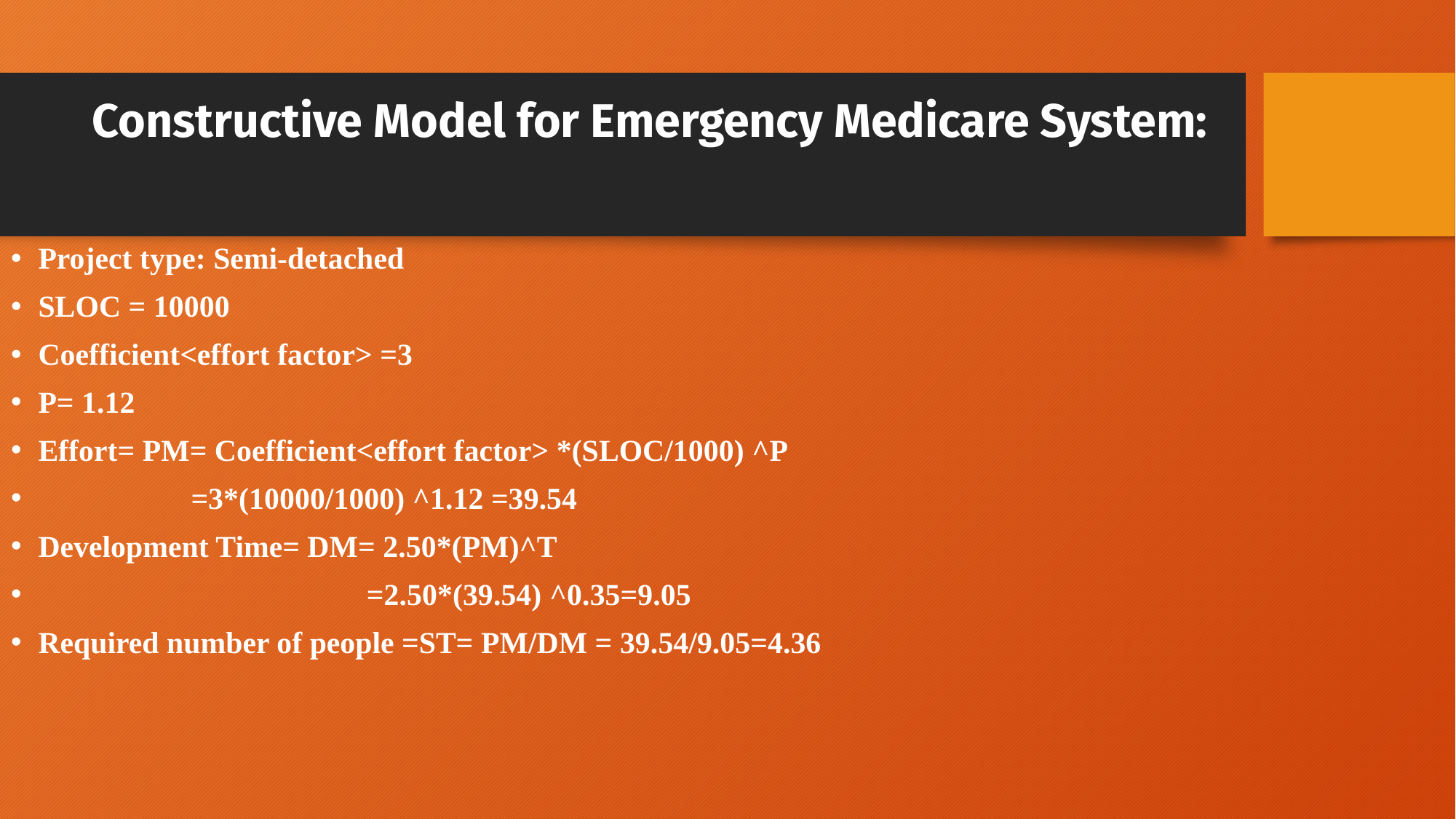

# Constructive Model for Emergency Medicare System:
Project type: Semi-detached
SLOC = 10000
Coefficient<effort factor> =3
P= 1.12
Effort= PM= Coefficient<effort factor> *(SLOC/1000) ^P
                    =3*(10000/1000) ^1.12 =39.54
Development Time= DM= 2.50*(PM)^T
                                           =2.50*(39.54) ^0.35=9.05
Required number of people =ST= PM/DM = 39.54/9.05=4.36